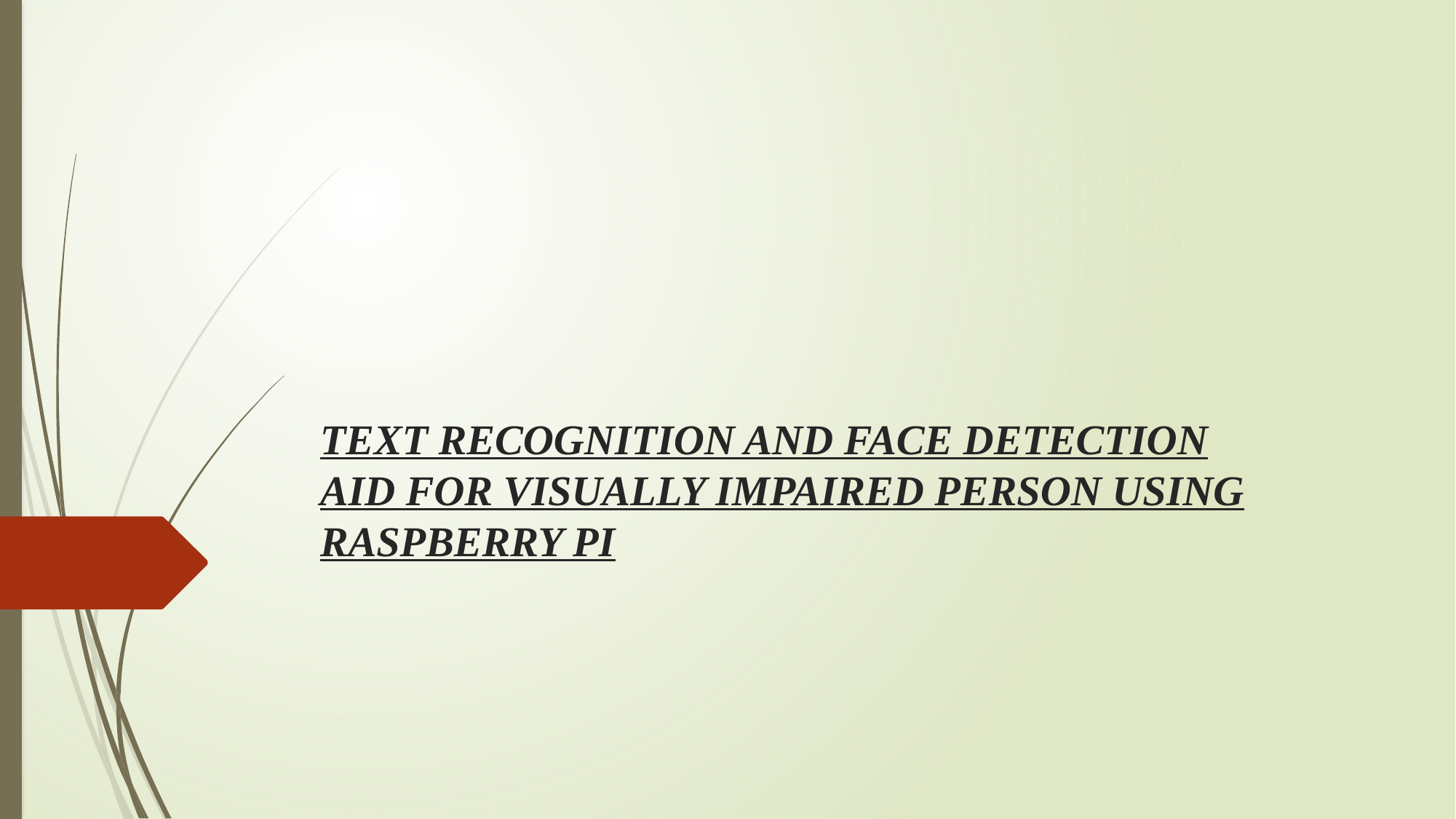

# TEXT RECOGNITION AND FACE DETECTION AID FOR VISUALLY IMPAIRED PERSON USING RASPBERRY PI